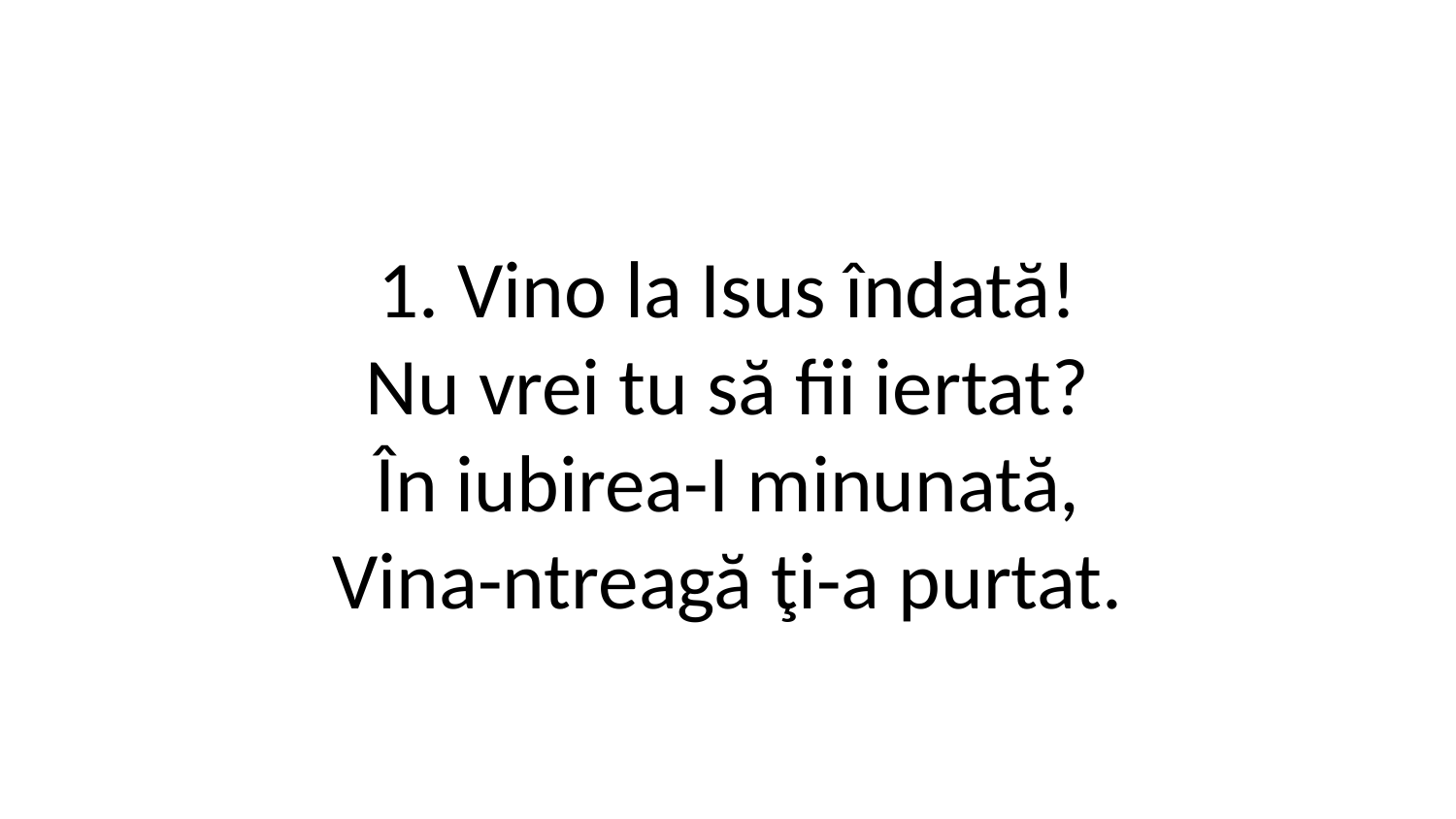

1. Vino la Isus îndată!
Nu vrei tu să fii iertat?
În iubirea-I minunată,
Vina-ntreagă ţi-a purtat.